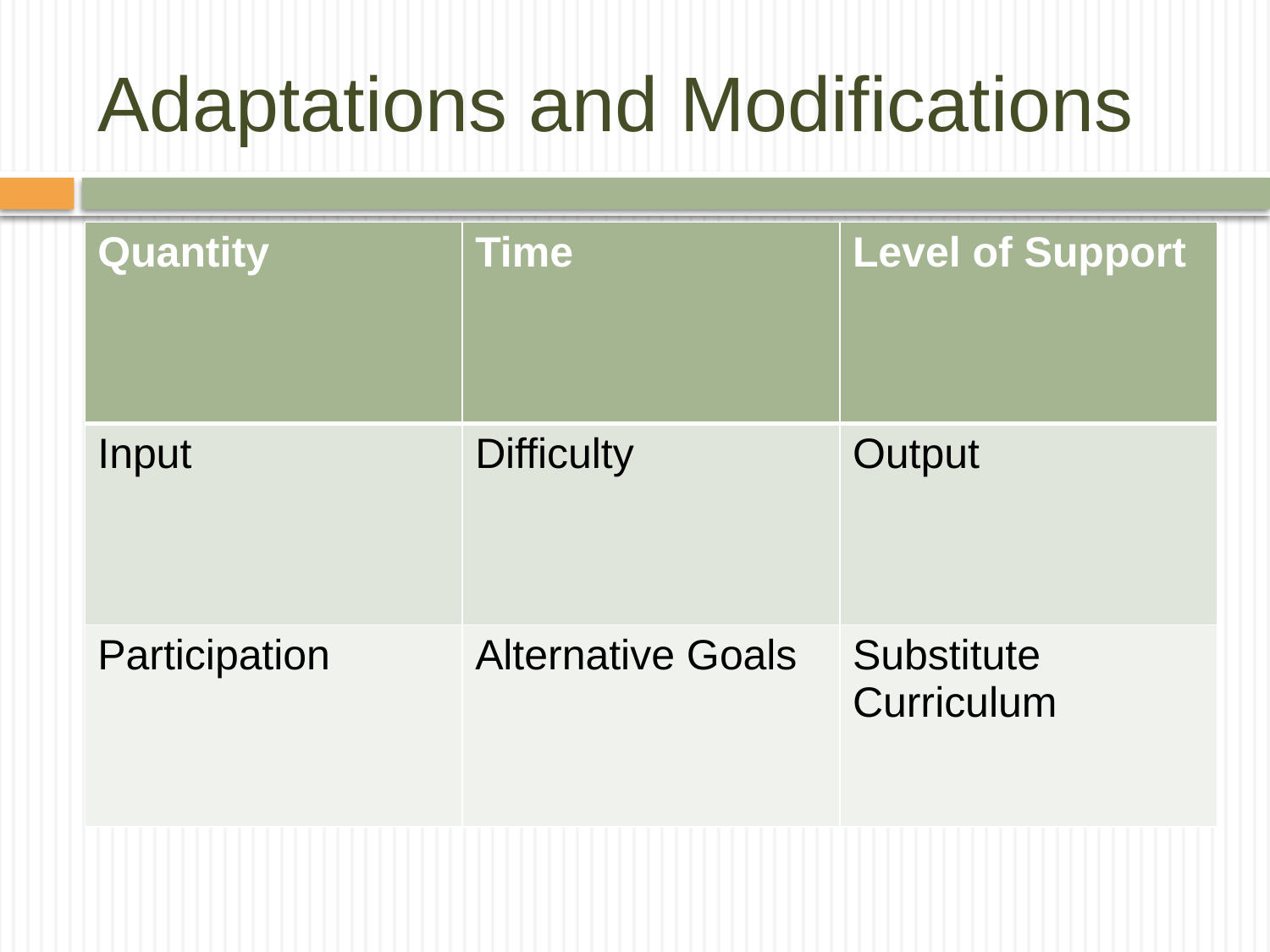

# Adaptations and Modifications
| Quantity | Time | Level of Support |
| --- | --- | --- |
| Input | Difficulty | Output |
| Participation | Alternative Goals | Substitute Curriculum |